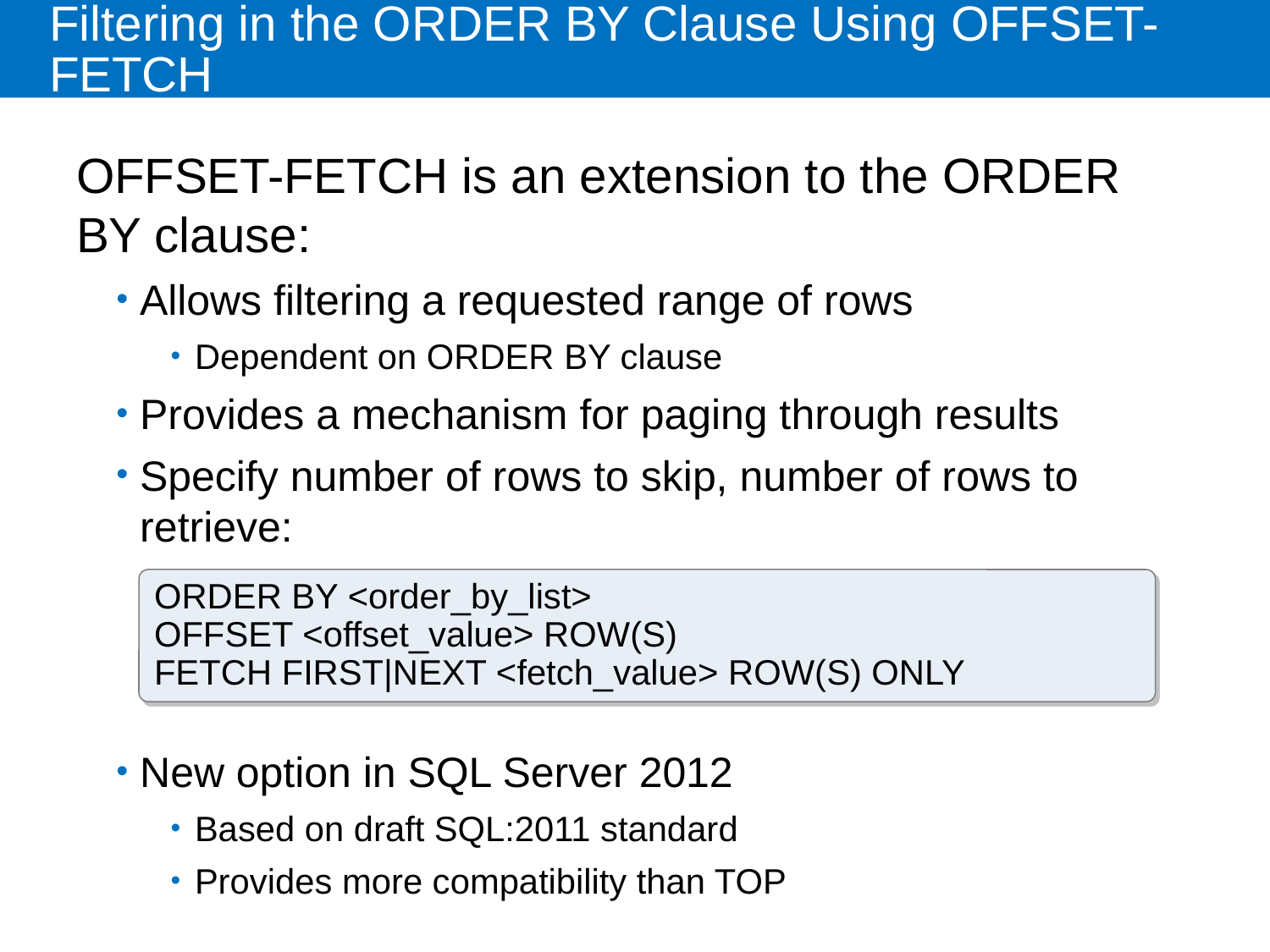

# Filtering in the ORDER BY Clause Using OFFSET-FETCH
OFFSET-FETCH is an extension to the ORDER BY clause:
Allows filtering a requested range of rows
Dependent on ORDER BY clause
Provides a mechanism for paging through results
Specify number of rows to skip, number of rows to retrieve:

New option in SQL Server 2012
Based on draft SQL:2011 standard
Provides more compatibility than TOP
ORDER BY <order_by_list>
OFFSET <offset_value> ROW(S)
FETCH FIRST|NEXT <fetch_value> ROW(S) ONLY